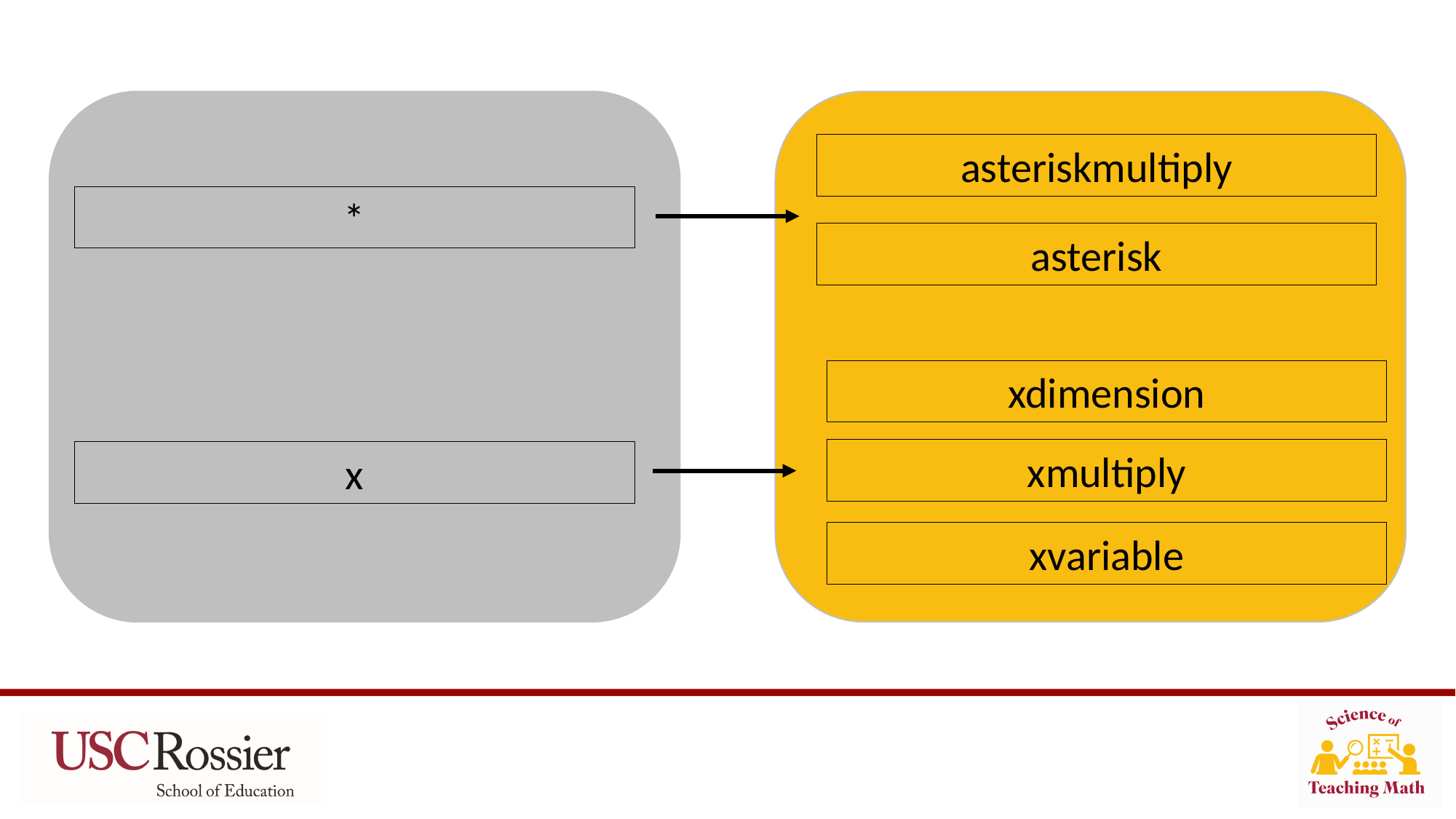

asteriskmultiply
*
asterisk
xdimension
xmultiply
x
xvariable